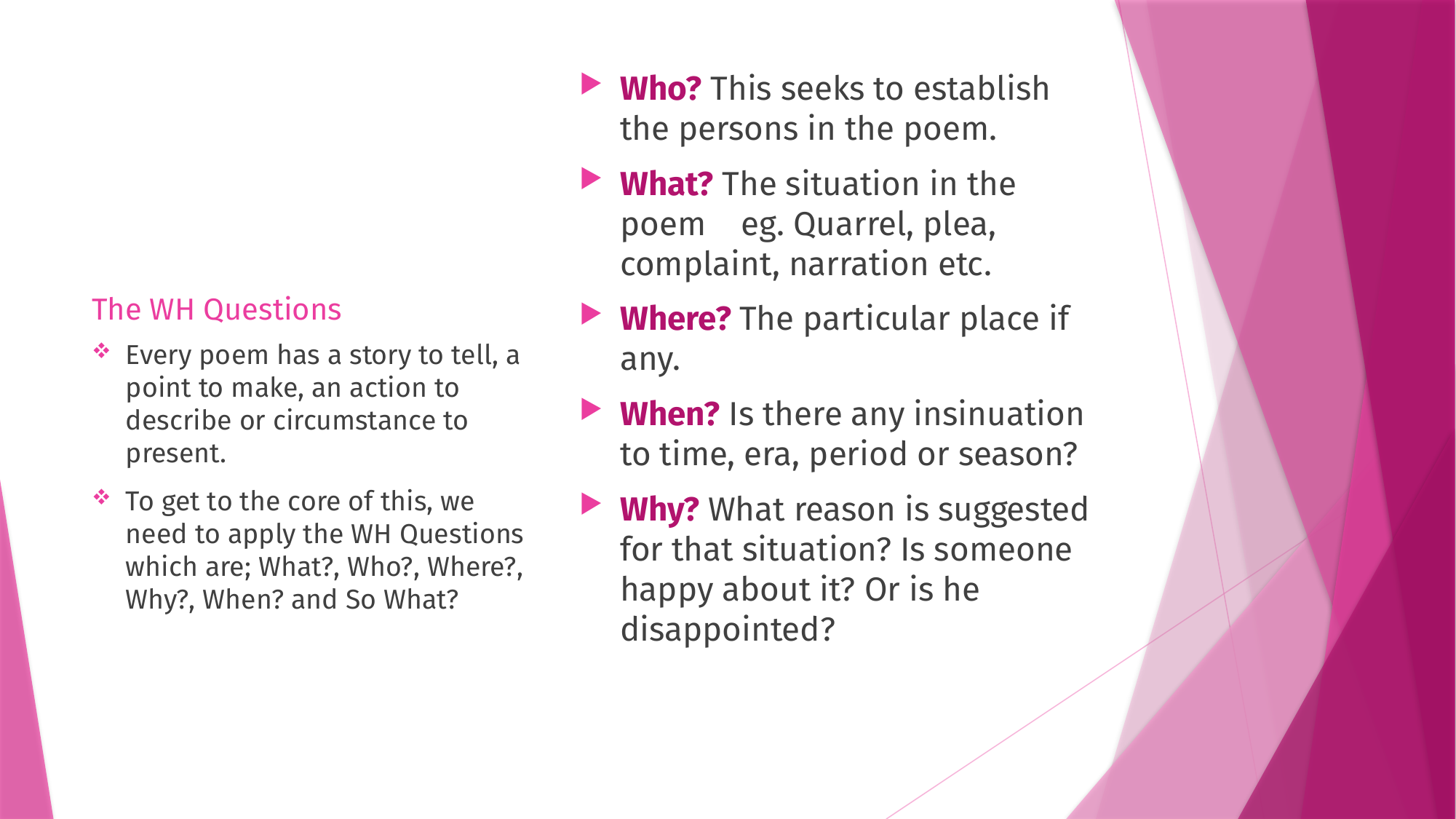

Who? This seeks to establish the persons in the poem.
What? The situation in the poem    eg. Quarrel, plea, complaint, narration etc.
Where? The particular place if any.
When? Is there any insinuation to time, era, period or season?
Why? What reason is suggested for that situation? Is someone happy about it? Or is he disappointed?
# The WH Questions
Every poem has a story to tell, a point to make, an action to describe or circumstance to present.
To get to the core of this, we need to apply the WH Questions which are; What?, Who?, Where?, Why?, When? and So What?